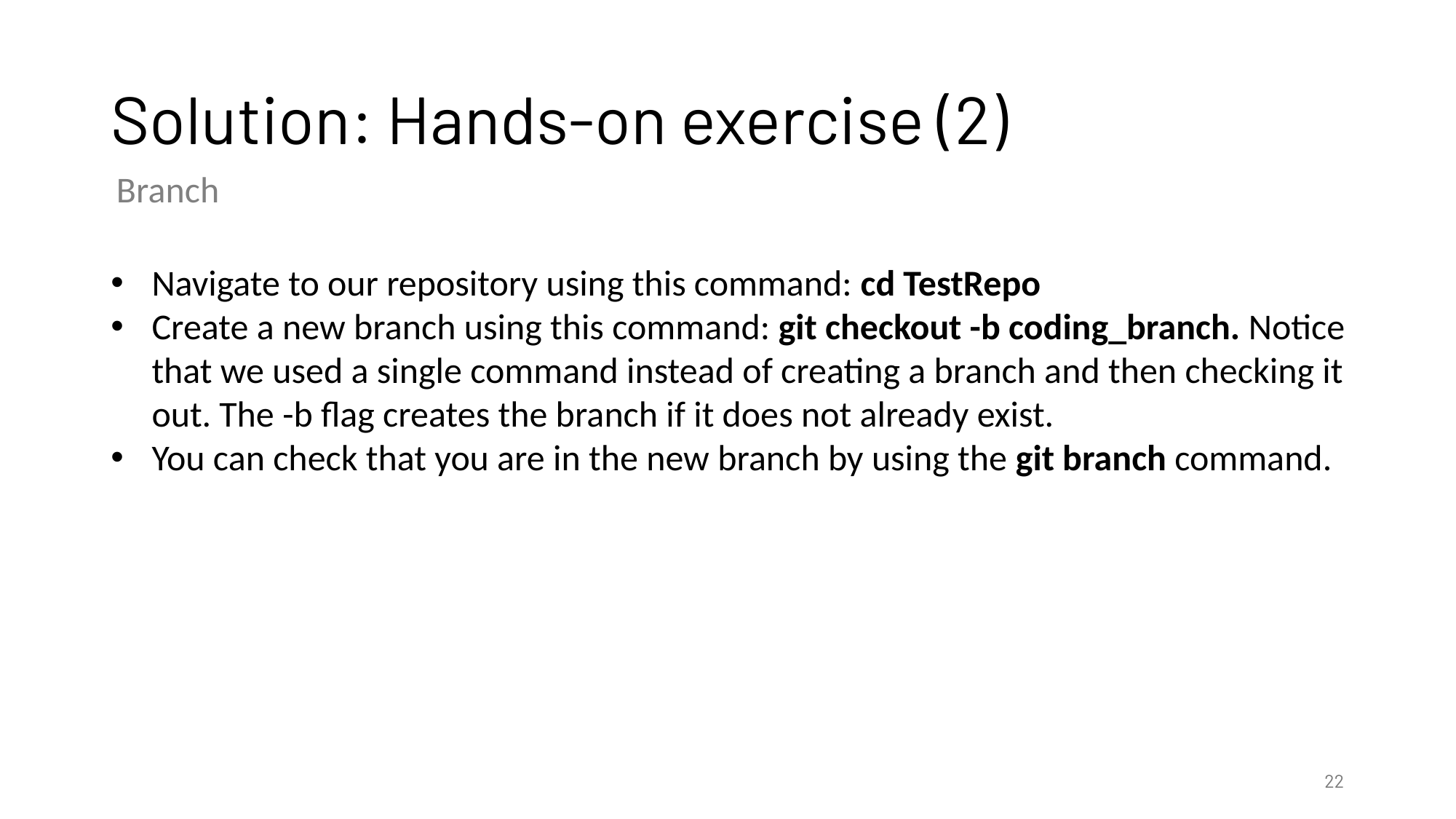

# Solution: Hands-on exercise (2)
Branch
Navigate to our repository using this command: cd TestRepo
Create a new branch using this command: git checkout -b coding_branch. Notice that we used a single command instead of creating a branch and then checking it out. The -b flag creates the branch if it does not already exist.
You can check that you are in the new branch by using the git branch command.

22